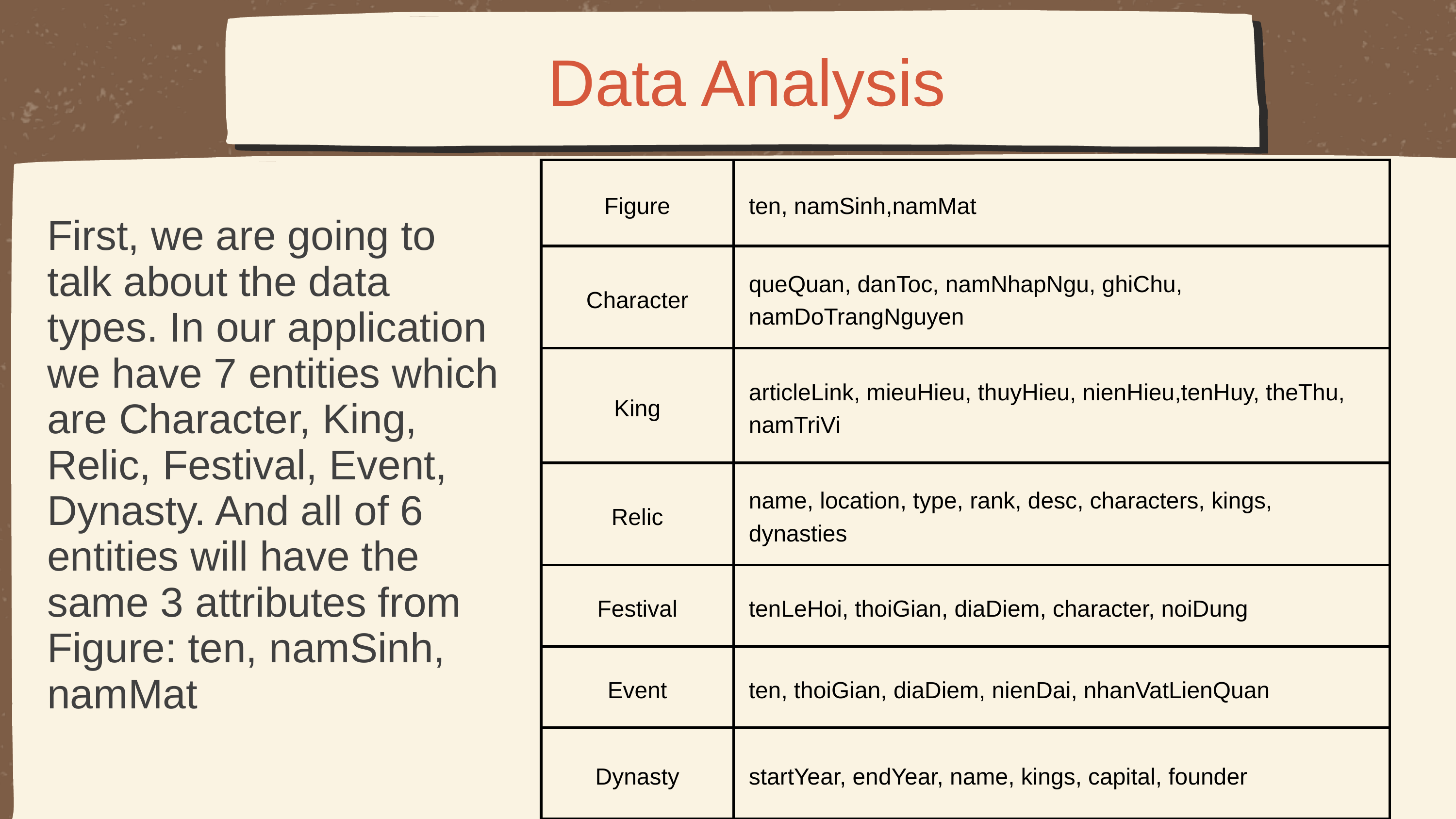

Data Analysis

| Figure | ten, namSinh,namMat |
| --- | --- |
| Character | queQuan, danToc, namNhapNgu, ghiChu, namDoTrangNguyen |
| King | articleLink, mieuHieu, thuyHieu, nienHieu,tenHuy, theThu, namTriVi |
| Relic | name, location, type, rank, desc, characters, kings, dynasties |
| Festival | tenLeHoi, thoiGian, diaDiem, character, noiDung |
| Event | ten, thoiGian, diaDiem, nienDai, nhanVatLienQuan |
| Dynasty | startYear, endYear, name, kings, capital, founder |
First, we are going to talk about the data types. In our application we have 7 entities which are Character, King, Relic, Festival, Event, Dynasty. And all of 6 entities will have the same 3 attributes from Figure: ten, namSinh, namMat